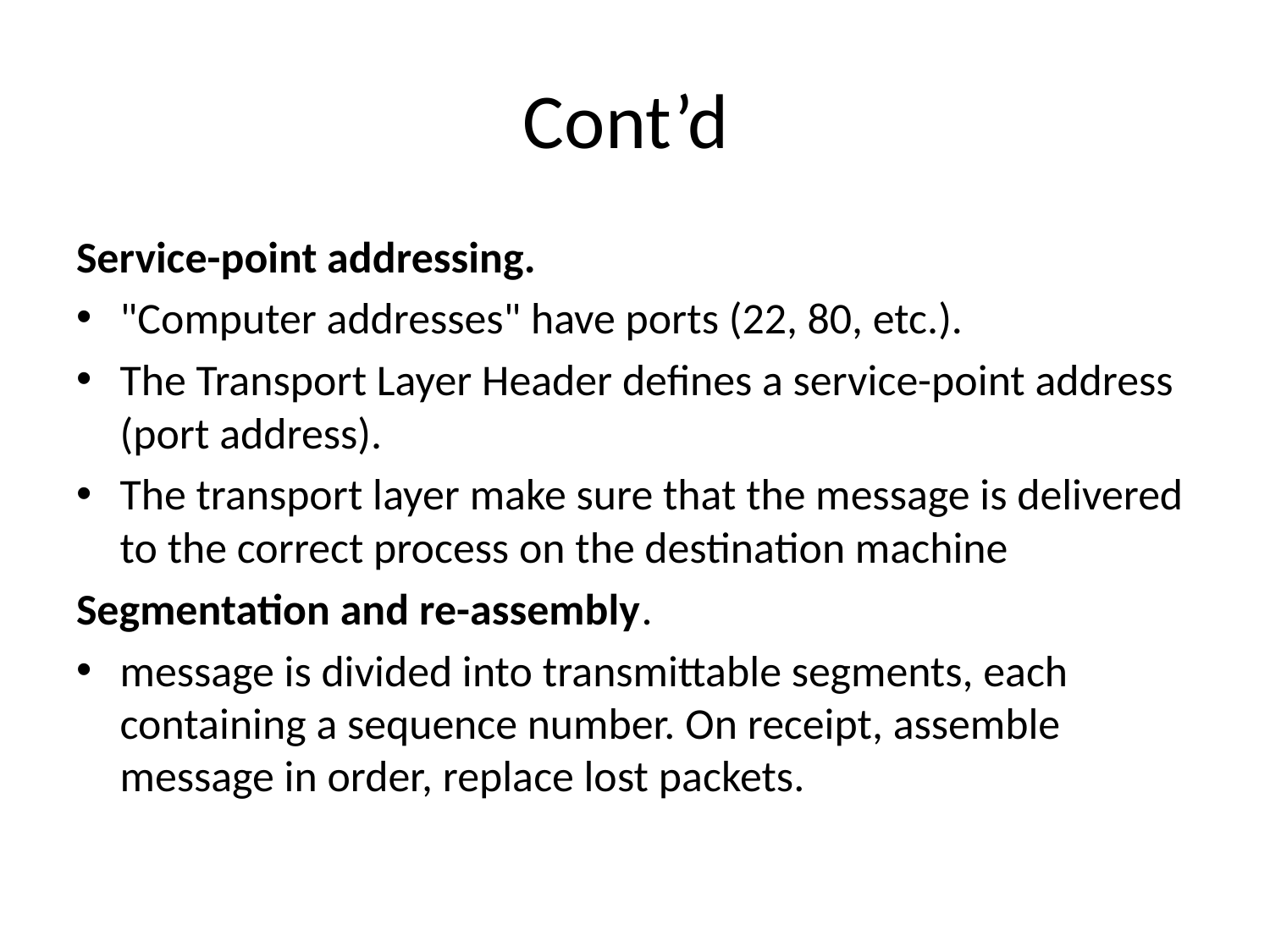

# Cont’d
Service-point addressing.
"Computer addresses" have ports (22, 80, etc.).
The Transport Layer Header defines a service-point address (port address).
The transport layer make sure that the message is delivered to the correct process on the destination machine
Segmentation and re-assembly.
message is divided into transmittable segments, each containing a sequence number. On receipt, assemble message in order, replace lost packets.